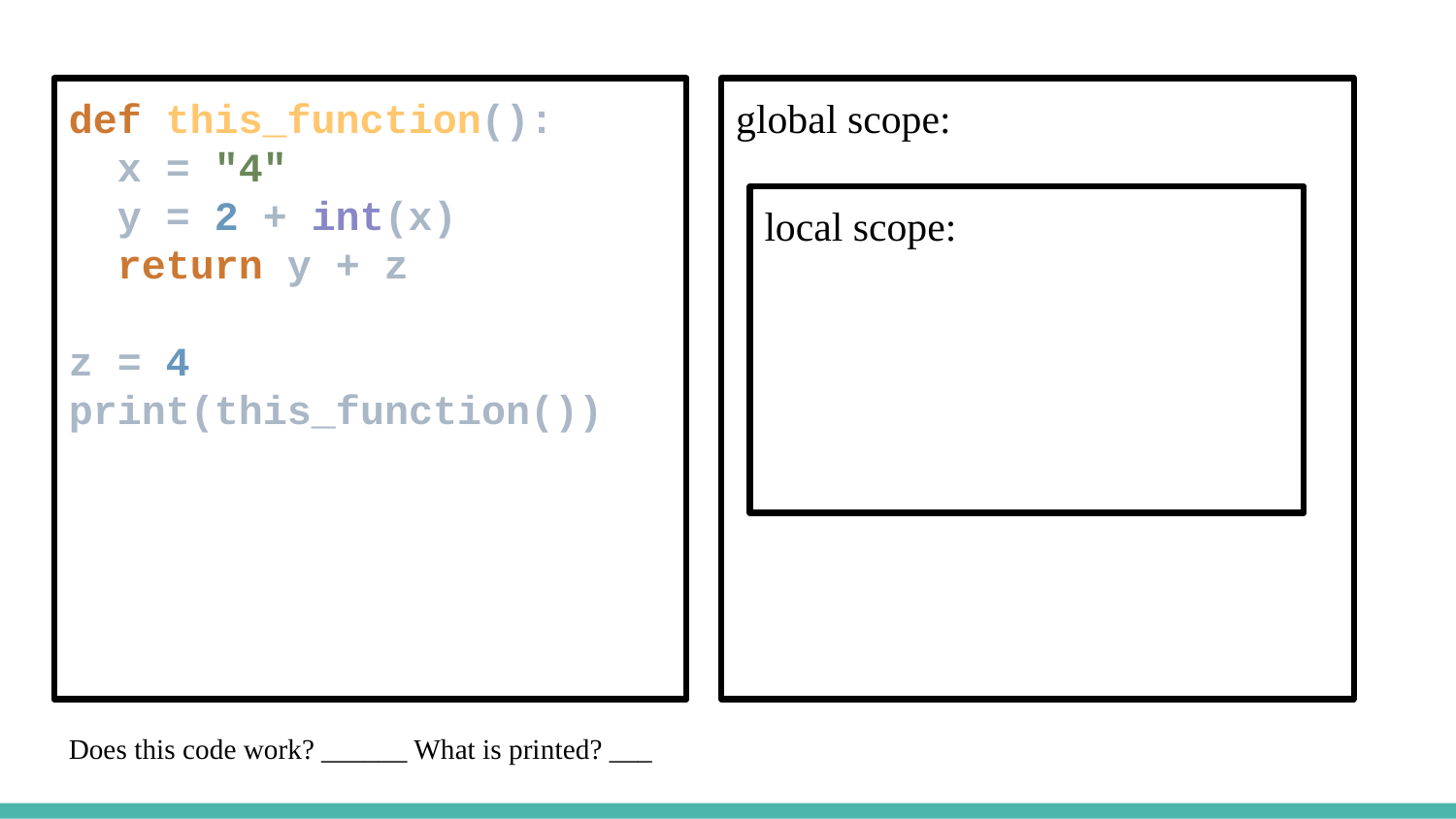

def this_function():
  x = "4"
  y = 2 + int(x)
  return y + z

z = 4
print(this_function())

global scope:

local scope:

Does this code work? ______ What is printed? ___